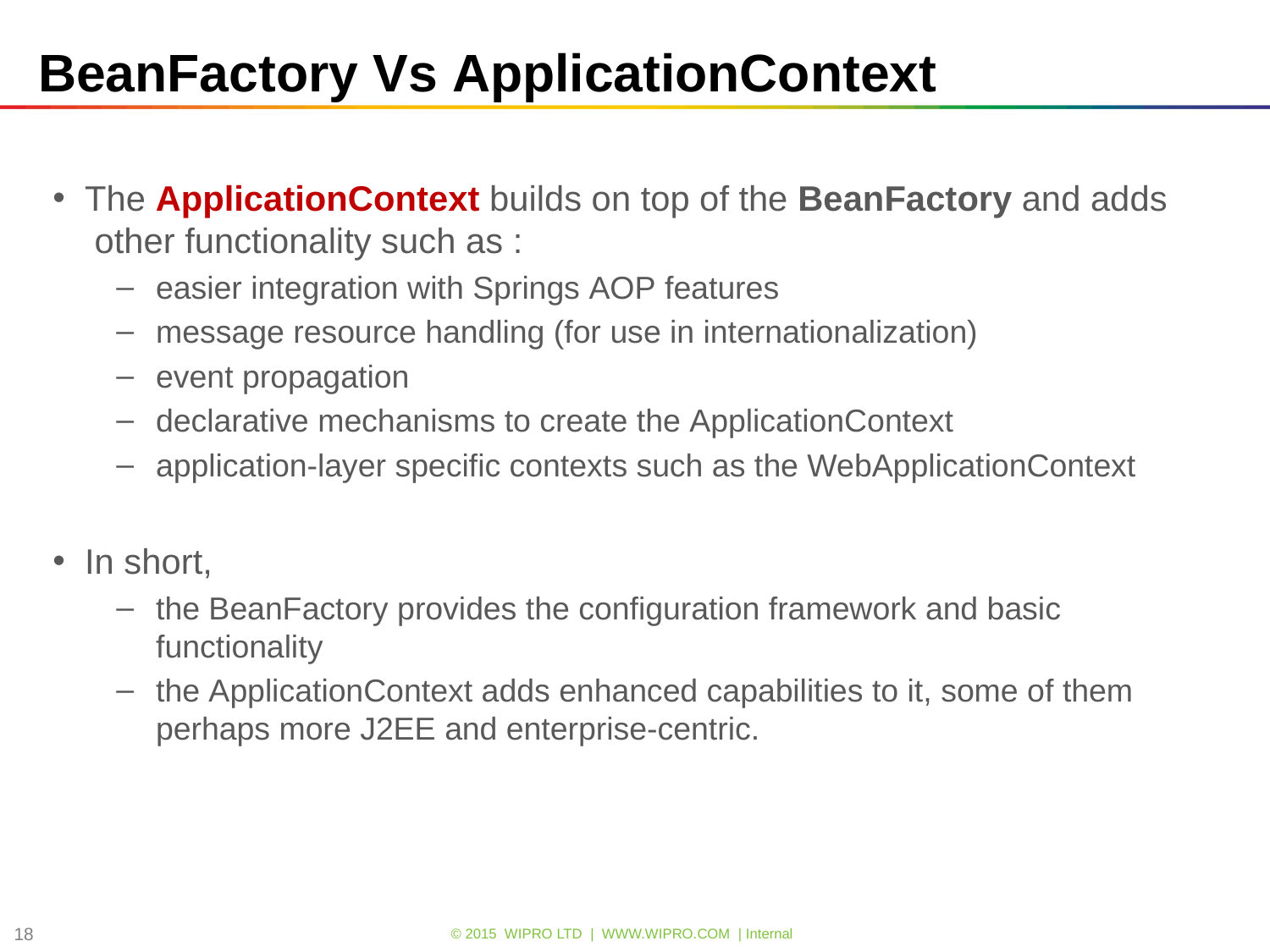

# BeanFactory Vs ApplicationContext
The ApplicationContext builds on top of the BeanFactory and adds other functionality such as :
easier integration with Springs AOP features
message resource handling (for use in internationalization)
event propagation
declarative mechanisms to create the ApplicationContext
application-layer specific contexts such as the WebApplicationContext

In short,
the BeanFactory provides the configuration framework and basic functionality
the ApplicationContext adds enhanced capabilities to it, some of them perhaps more J2EE and enterprise-centric.